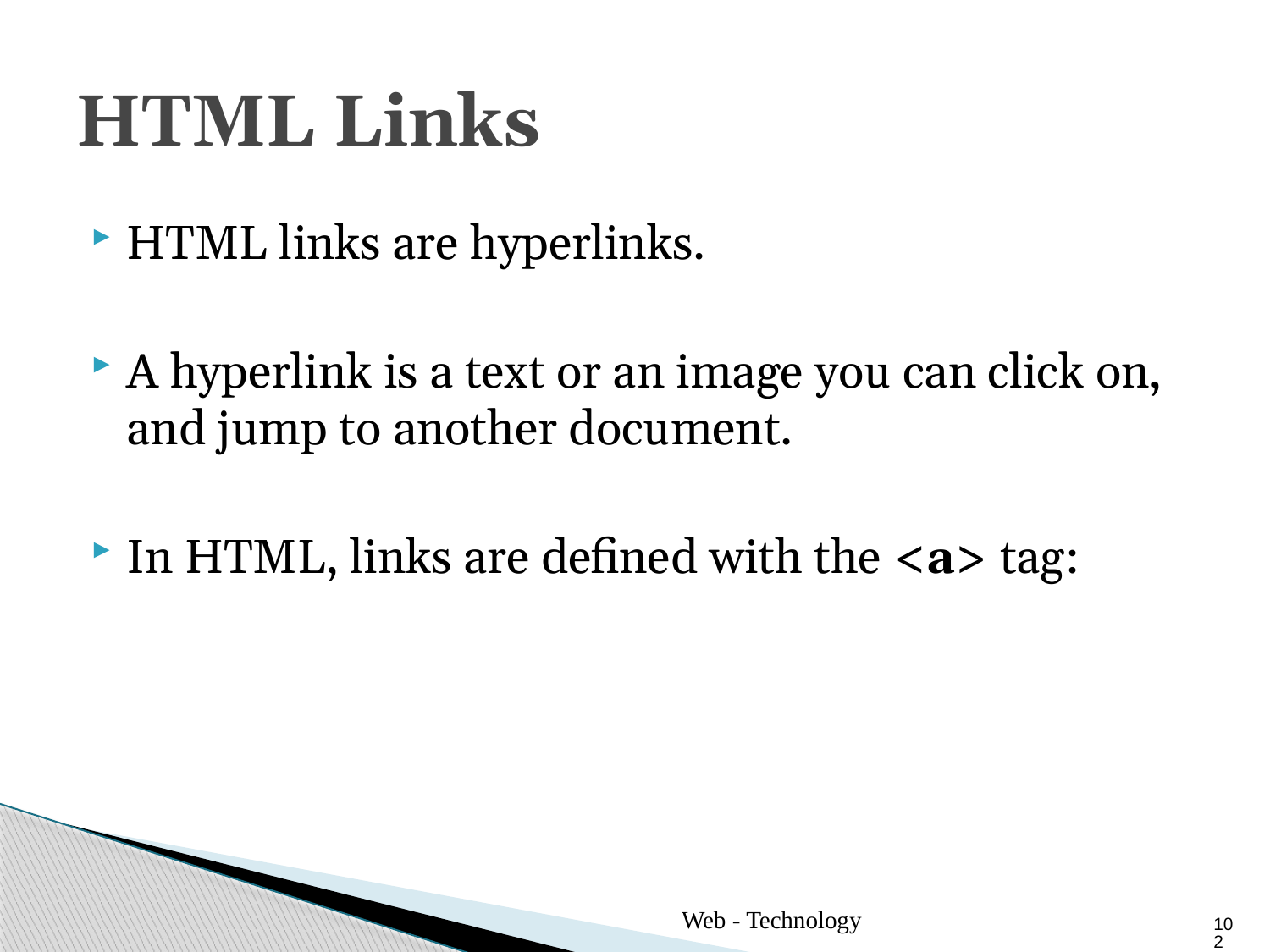

# HTML Links
HTML links are hyperlinks.

A hyperlink is a text or an image you can click on, and jump to another document.

In HTML, links are defined with the <a> tag:
Web - Technology
102